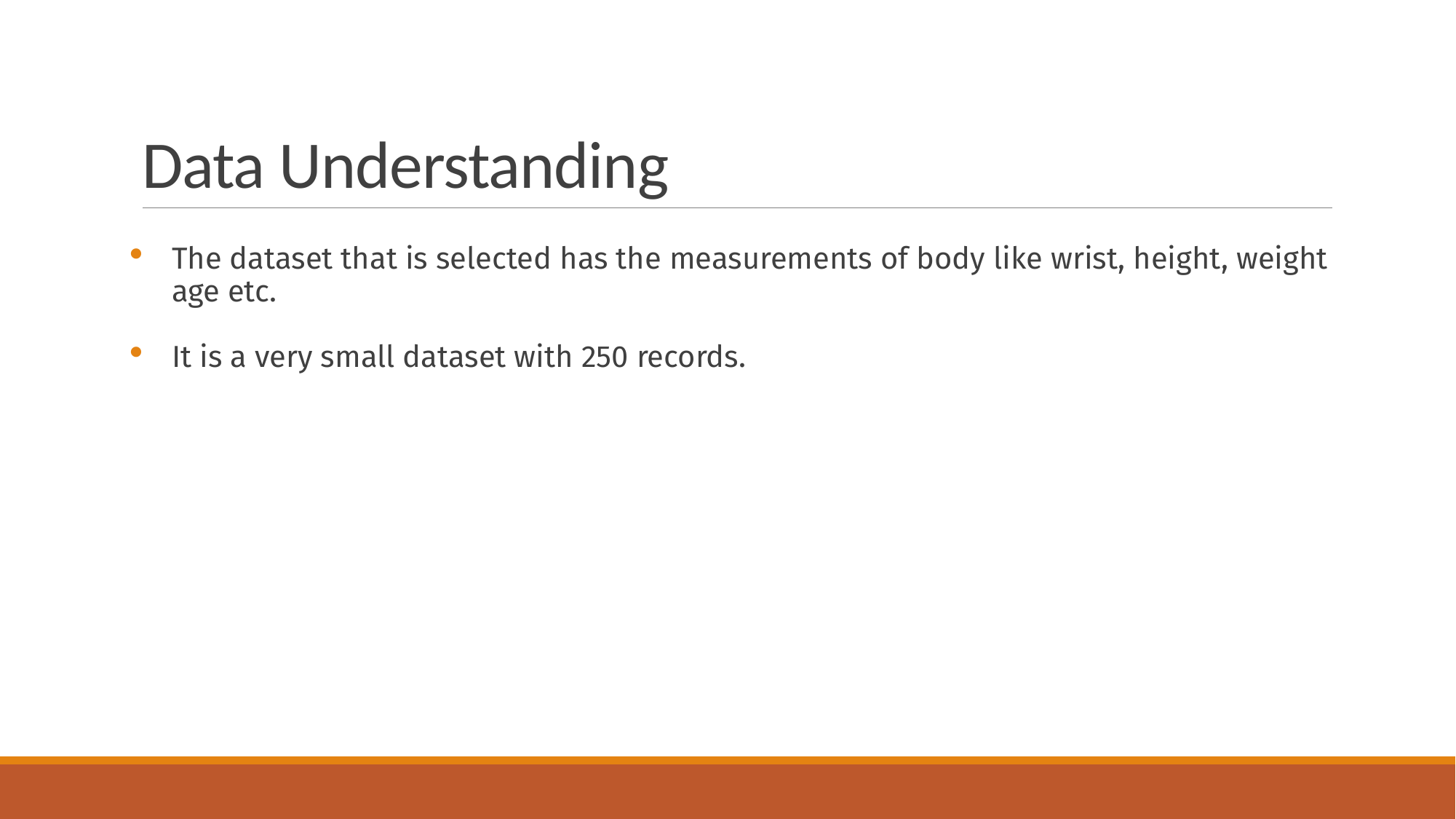

# Data Understanding
The dataset that is selected has the measurements of body like wrist, height, weight age etc.

It is a very small dataset with 250 records.